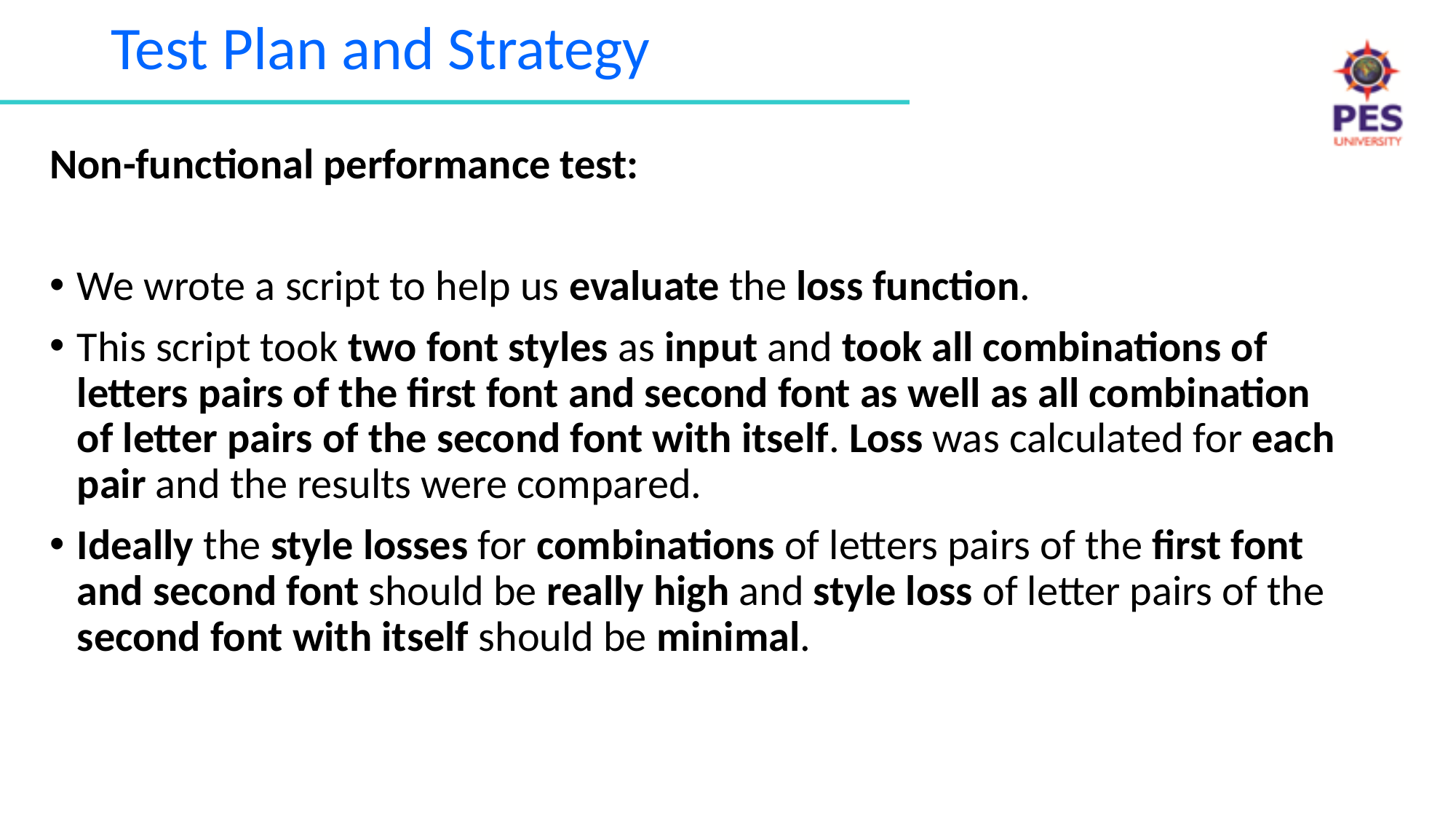

# Test Plan and Strategy
Non-functional performance test:

We wrote a script to help us evaluate the loss function.
This script took two font styles as input and took all combinations of letters pairs of the first font and second font as well as all combination of letter pairs of the second font with itself. Loss was calculated for each pair and the results were compared.
Ideally the style losses for combinations of letters pairs of the first font and second font should be really high and style loss of letter pairs of the second font with itself should be minimal.